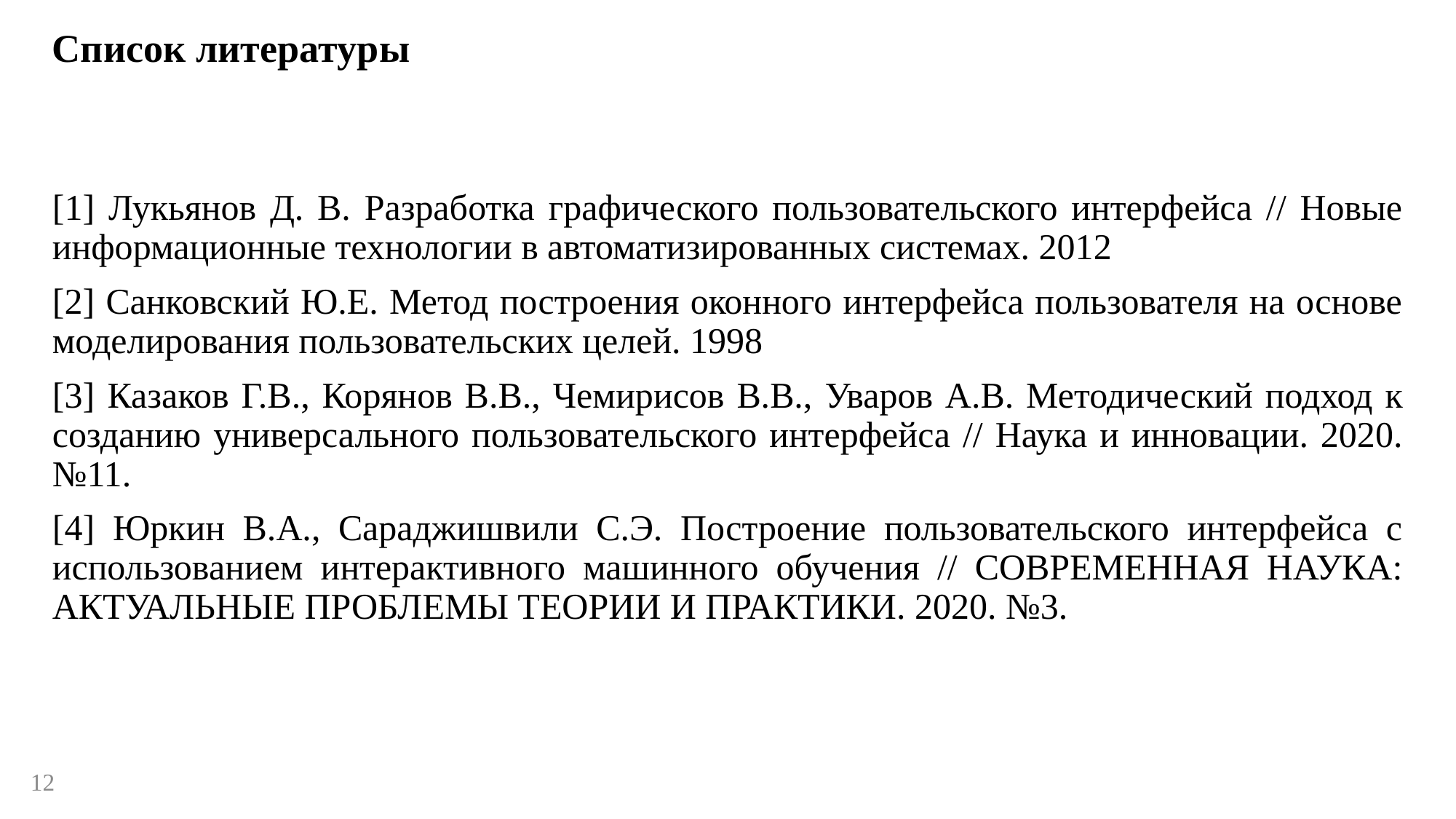

Список литературы

[1] Лукьянов Д. В. Разработка графического пользовательского интерфейса // Новые информационные технологии в автоматизированных системах. 2012
[2] Санковский Ю.Е. Метод построения оконного интерфейса пользователя на основе моделирования пользовательских целей. 1998
[3] Казаков Г.В., Корянов В.В., Чемирисов В.В., Уваров А.В. Методический подход к созданию универсального пользовательского интерфейса // Наука и инновации. 2020. №11.
[4] Юркин В.А., Сараджишвили С.Э. Построение пользовательского интерфейса с использованием интерактивного машинного обучения // СОВРЕМЕННАЯ НАУКА: АКТУАЛЬНЫЕ ПРОБЛЕМЫ ТЕОРИИ И ПРАКТИКИ. 2020. №3.

12